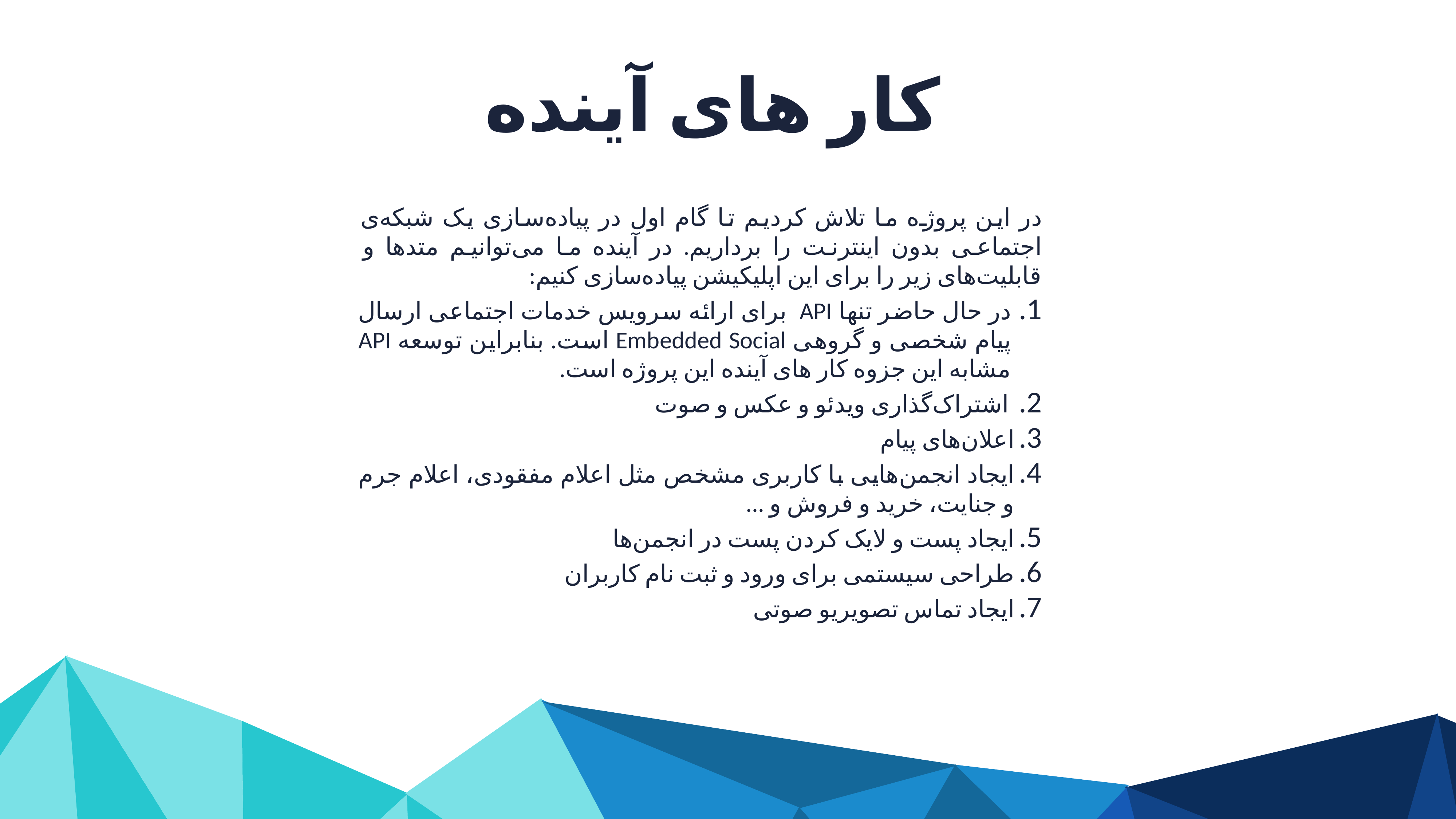

کار های آینده
در این پروژه ما تلاش کردیم تا گام اول در پیاده‌سازی یک شبکه‌ی اجتماعی بدون اینترنت را برداریم. در آینده ما می‌توانیم متد‌ها و قابلیت‌های زیر را برای این اپلیکیشن پیاده‌سازی کنیم:
در حال حاضر تنها API  برای ارائه سرویس خدمات اجتماعی ارسال پیام شخصی و گروهی Embedded Social است. بنابراین توسعه API مشابه این جزوه کار های آینده این پروژه است.
 اشتراک‌گذاری ویدئو و عکس و صوت
اعلان‌های پیام
ایجاد انجمن‌هایی با کاربری مشخص مثل اعلام مفقودی، اعلام جرم و جنایت، خرید و فروش و ...
ایجاد پست و لایک کردن پست در انجمن‌ها
طراحی سیستمی برای ورود و ثبت نام کاربران
ایجاد تماس تصویریو صوتی